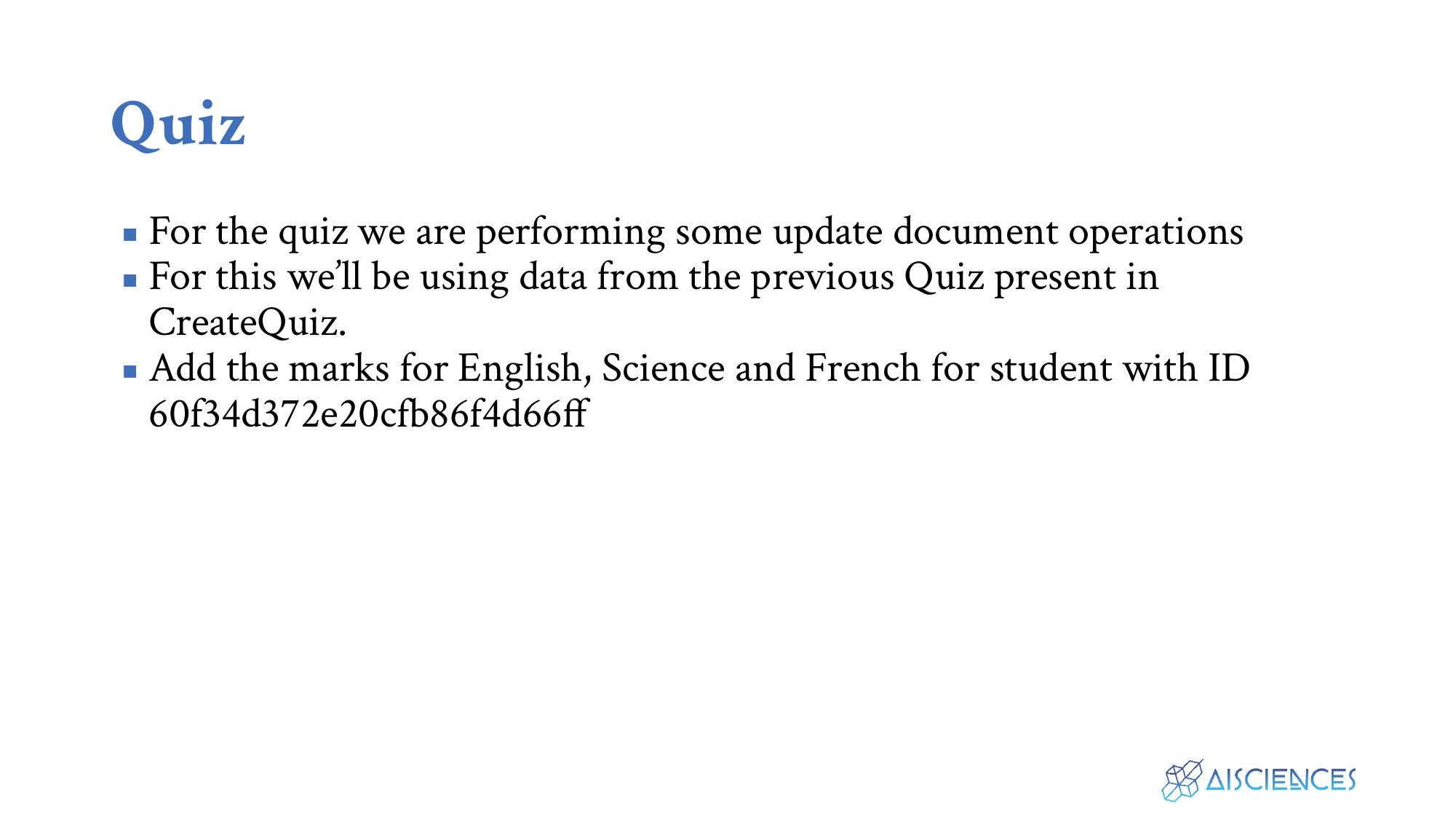

# Quiz
For the quiz we are performing some update document operations
For this we’ll be using data from the previous Quiz present in CreateQuiz.
Add the marks for English, Science and French for student with ID 60f34d372e20cfb86f4d66ff